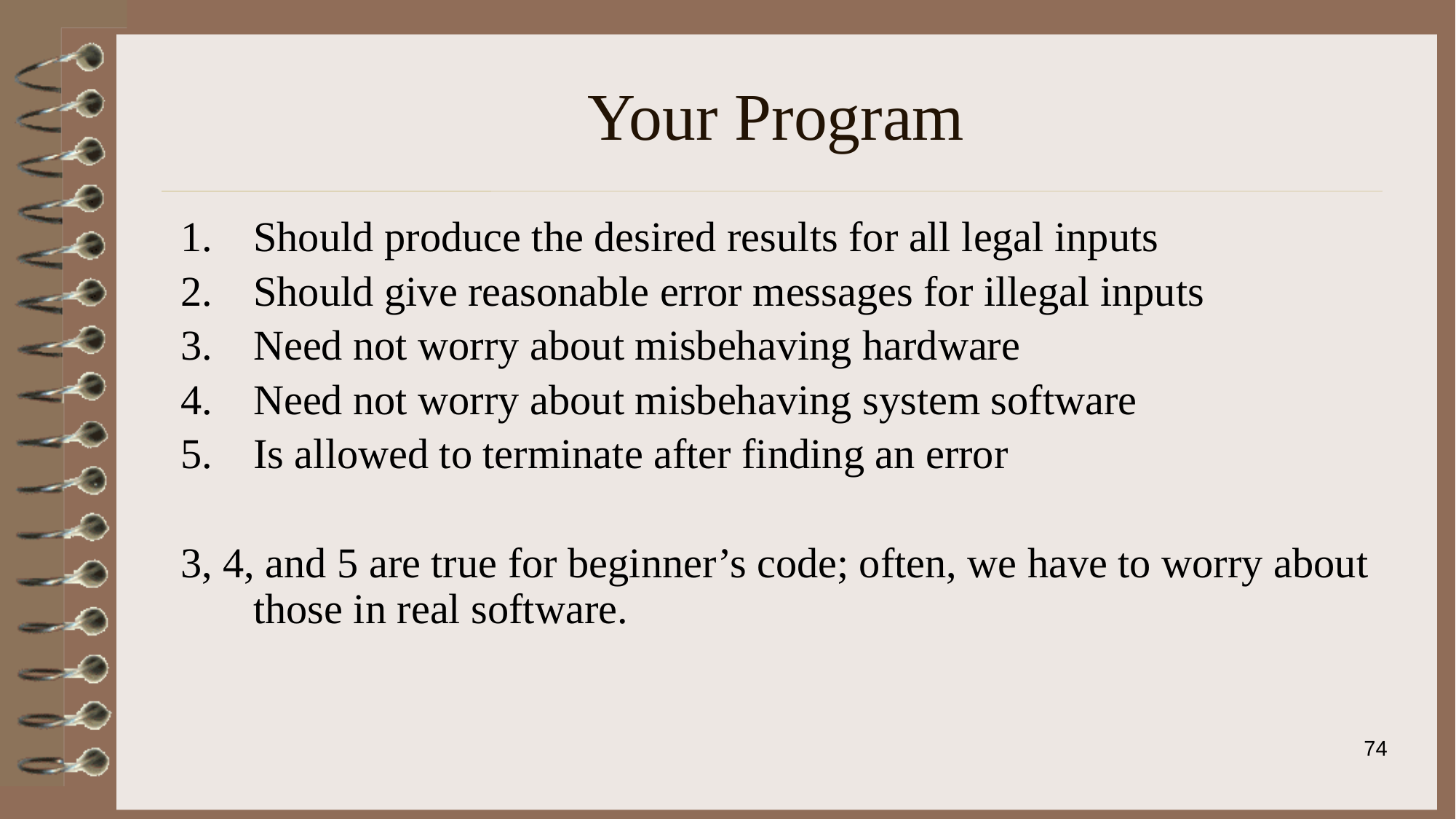

# Your Program
Should produce the desired results for all legal inputs
Should give reasonable error messages for illegal inputs
Need not worry about misbehaving hardware
Need not worry about misbehaving system software
Is allowed to terminate after finding an error

3, 4, and 5 are true for beginner’s code; often, we have to worry about those in real software.
74